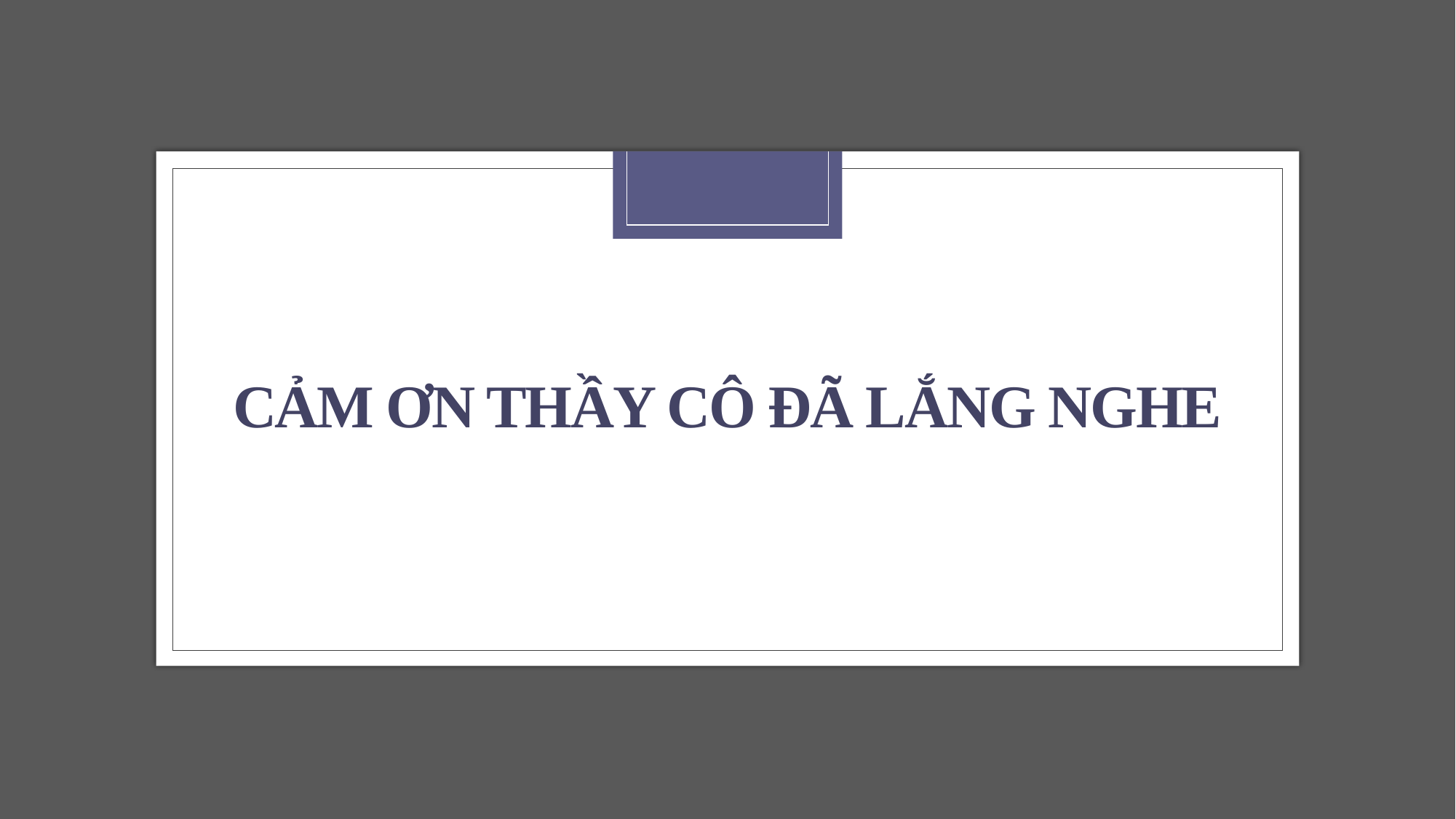

# Cảm ƠN THẦY CÔ ĐÃ LẮNG NGHE